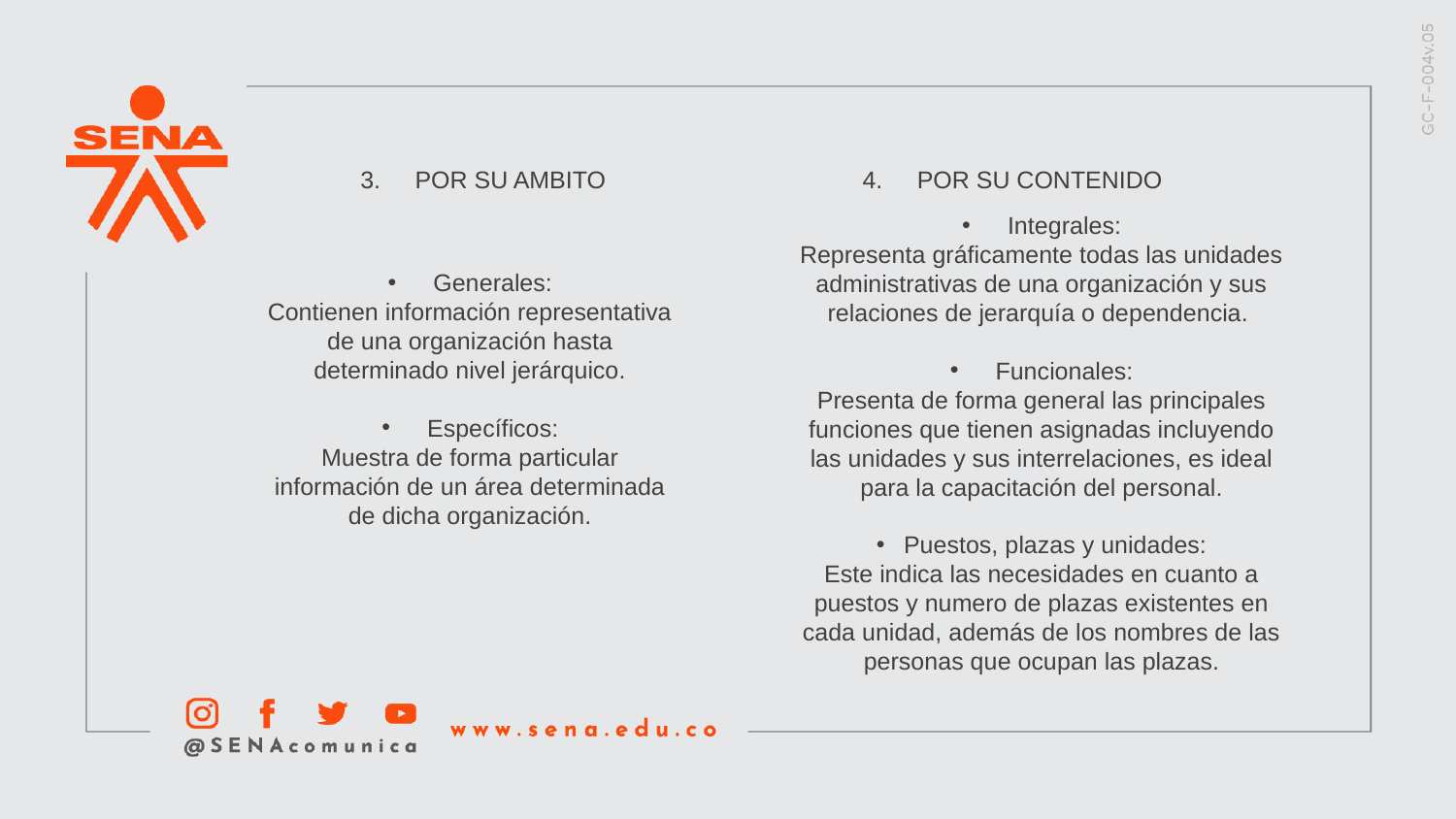

POR SU AMBITO
POR SU CONTENIDO
Integrales:
Representa gráficamente todas las unidades administrativas de una organización y sus relaciones de jerarquía o dependencia.

Funcionales:
Presenta de forma general las principales funciones que tienen asignadas incluyendo las unidades y sus interrelaciones, es ideal para la capacitación del personal.

Puestos, plazas y unidades:
Este indica las necesidades en cuanto a puestos y numero de plazas existentes en cada unidad, además de los nombres de las personas que ocupan las plazas.
Generales:
Contienen información representativa de una organización hasta determinado nivel jerárquico.

Específicos:
Muestra de forma particular información de un área determinada de dicha organización.